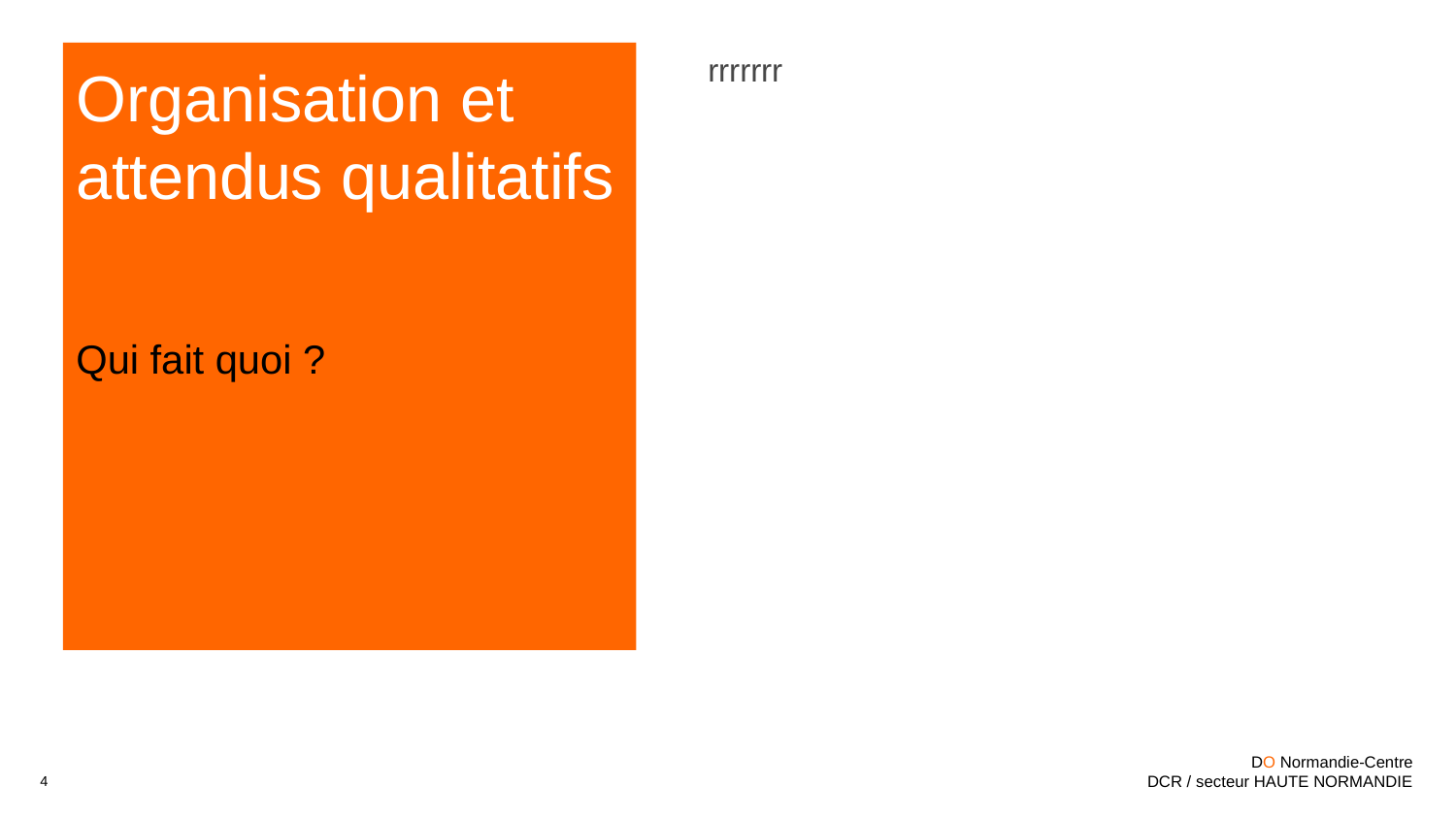

# Organisation et attendus qualitatifs Qui fait quoi ?
rrrrrrr